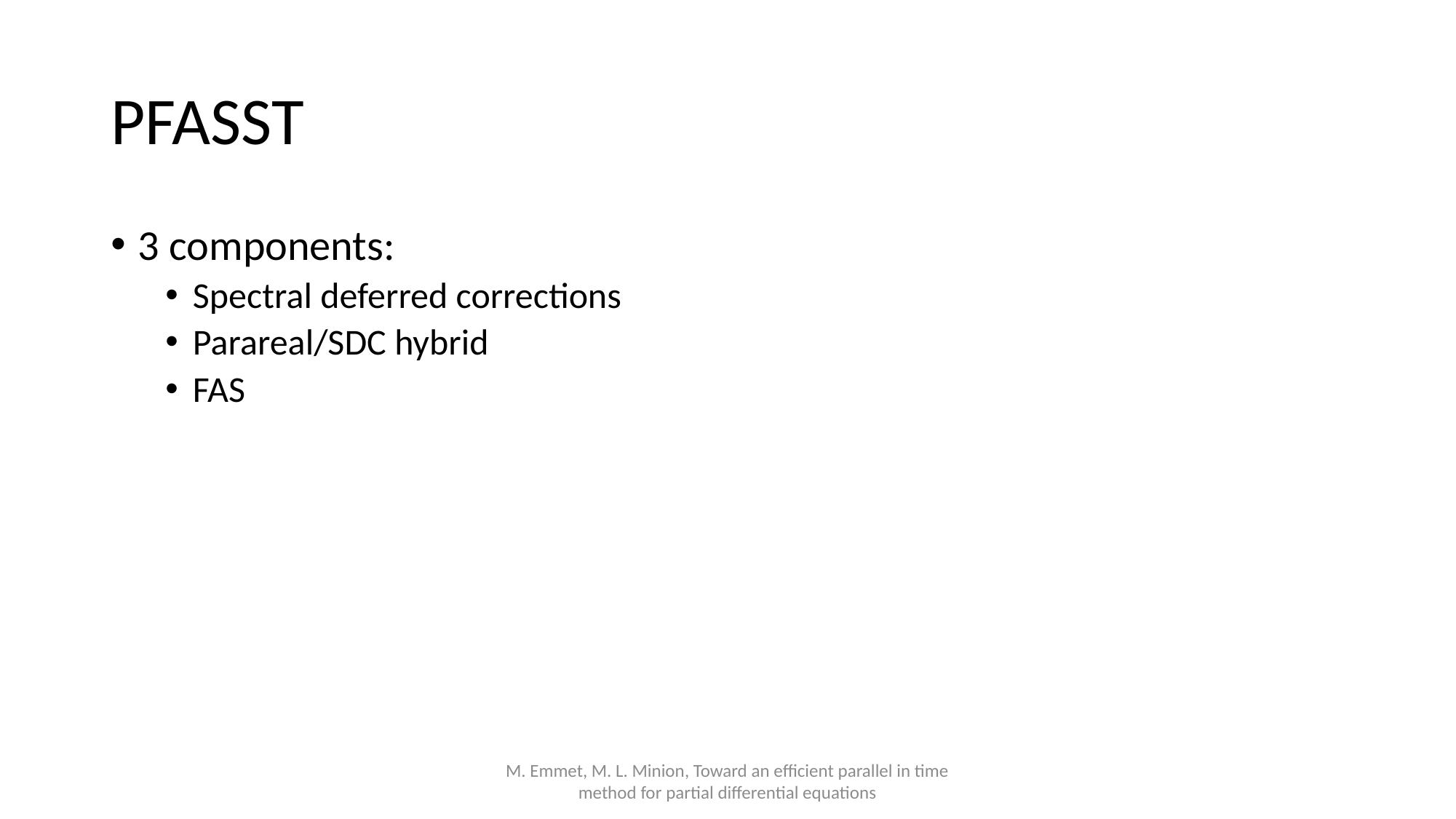

# PFASST
3 components:
Spectral deferred corrections
Parareal/SDC hybrid
FAS
M. Emmet, M. L. Minion, Toward an efficient parallel in time method for partial differential equations